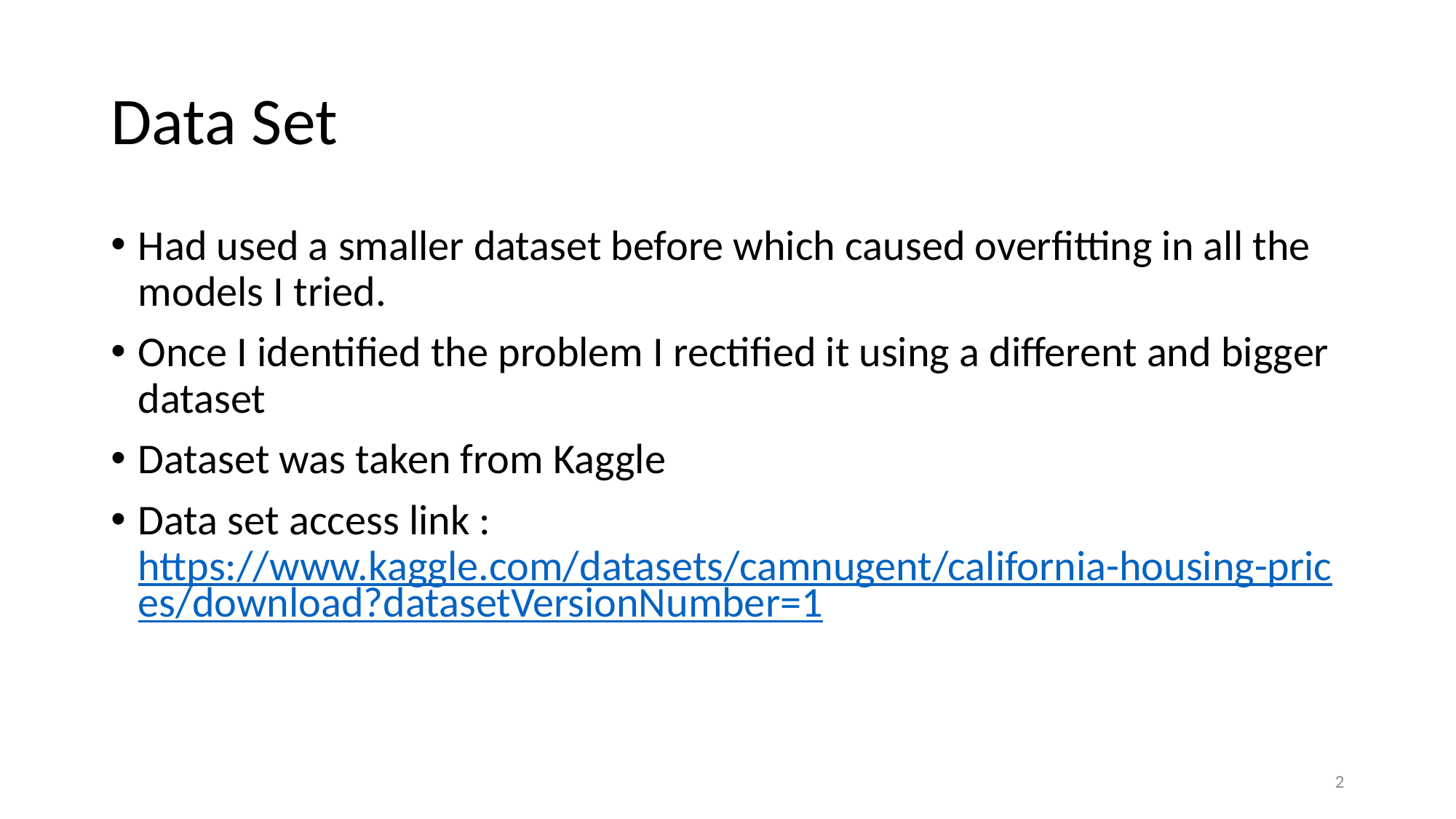

# Data Set
Had used a smaller dataset before which caused overfitting in all the models I tried.
Once I identified the problem I rectified it using a different and bigger dataset
Dataset was taken from Kaggle
Data set access link : https://www.kaggle.com/datasets/camnugent/california-housing-prices/download?datasetVersionNumber=1
2